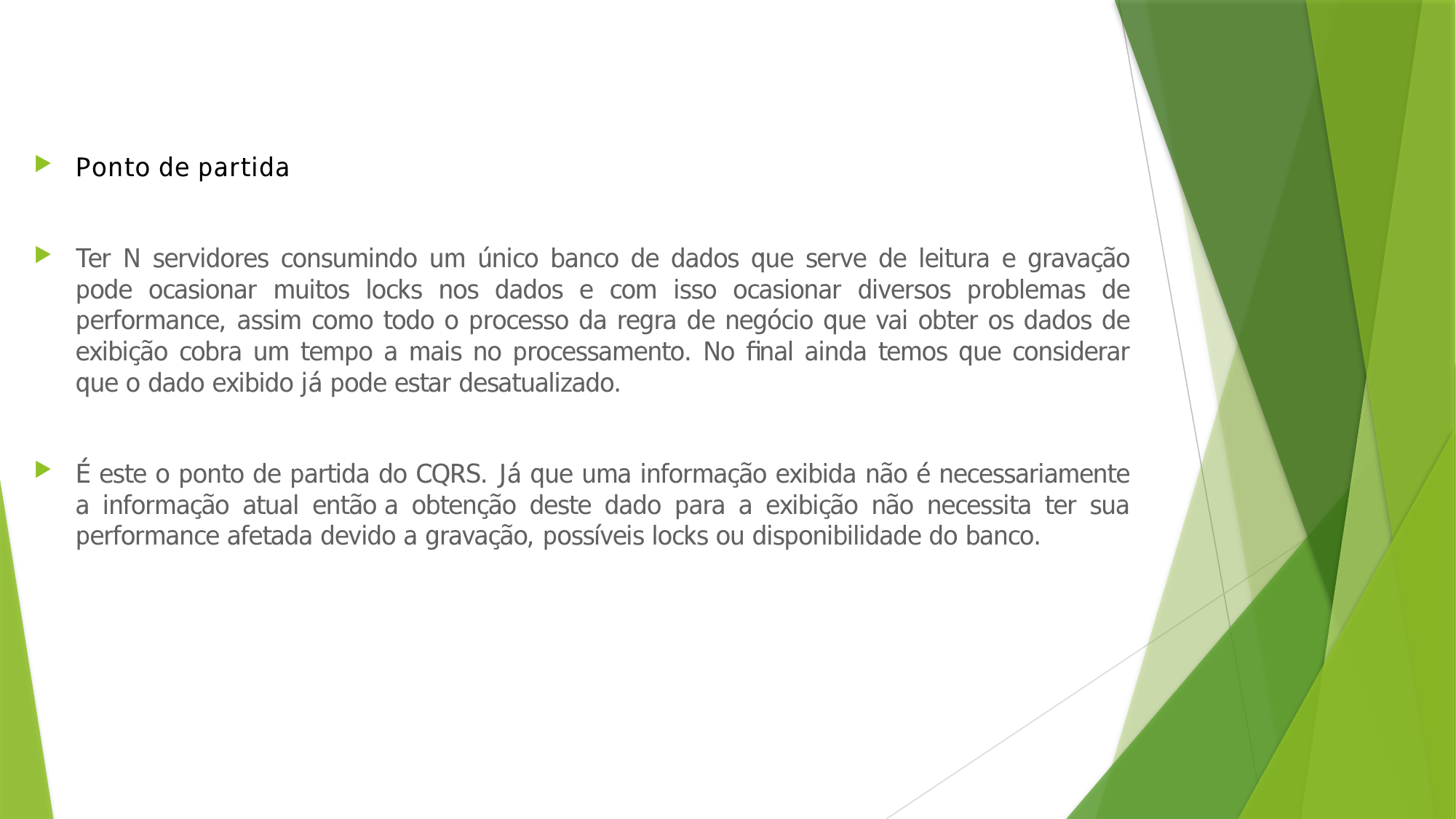

Ponto de partida

Ter N servidores consumindo um único banco de dados que serve de leitura e gravação pode ocasionar muitos locks nos dados e com isso ocasionar diversos problemas de performance, assim como todo o processo da regra de negócio que vai obter os dados de exibição cobra um tempo a mais no processamento. No final ainda temos que considerar que o dado exibido já pode estar desatualizado.

É este o ponto de partida do CQRS. Já que uma informação exibida não é necessariamente a informação atual então a obtenção deste dado para a exibição não necessita ter sua performance afetada devido a gravação, possíveis locks ou disponibilidade do banco.